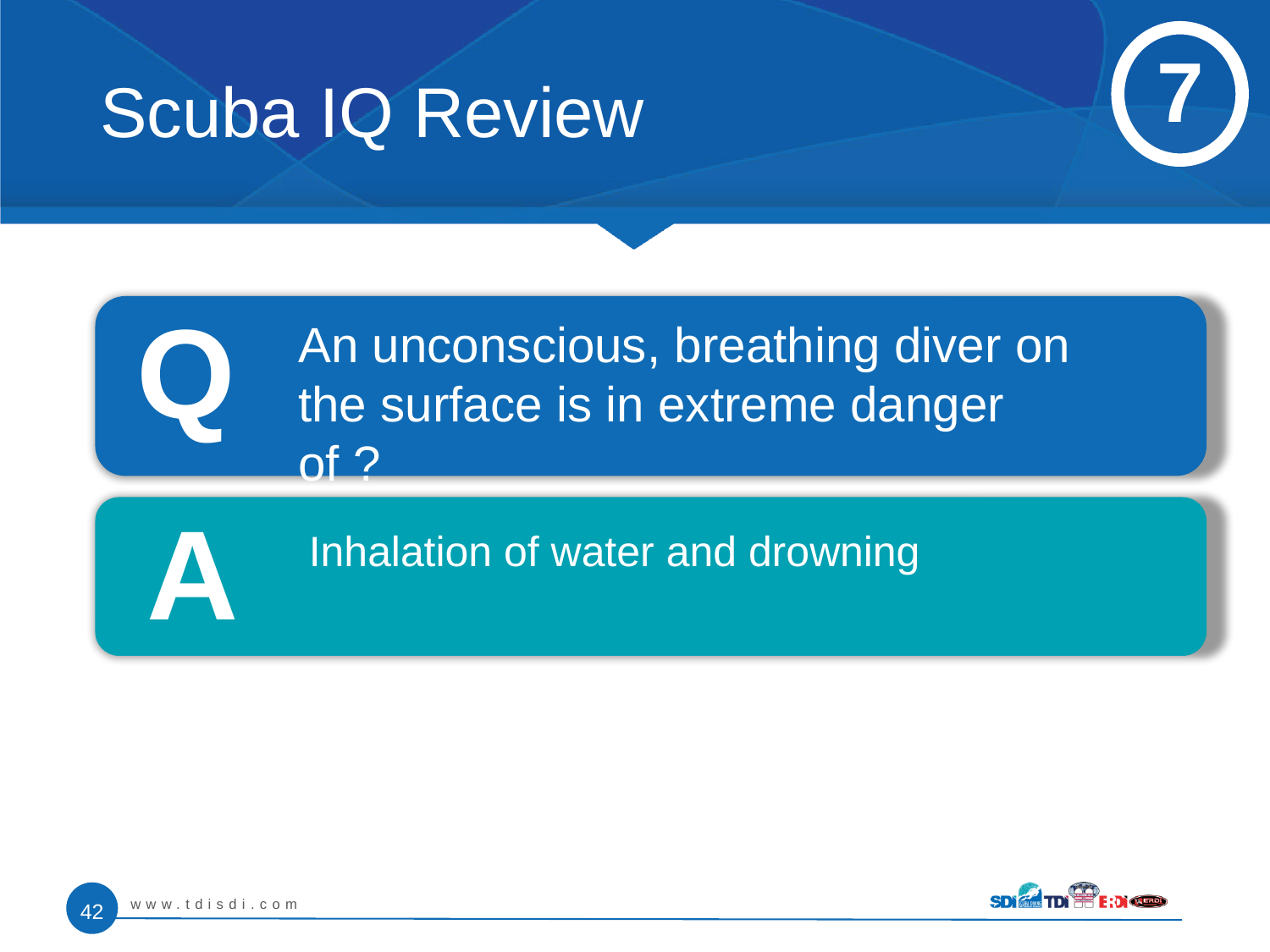

# Scuba IQ Review
7

Q

 	An unconscious, breathing diver on the surface is in extreme danger of ?

A

	Inhalation of water and drowning
www.tdisdi.com
42